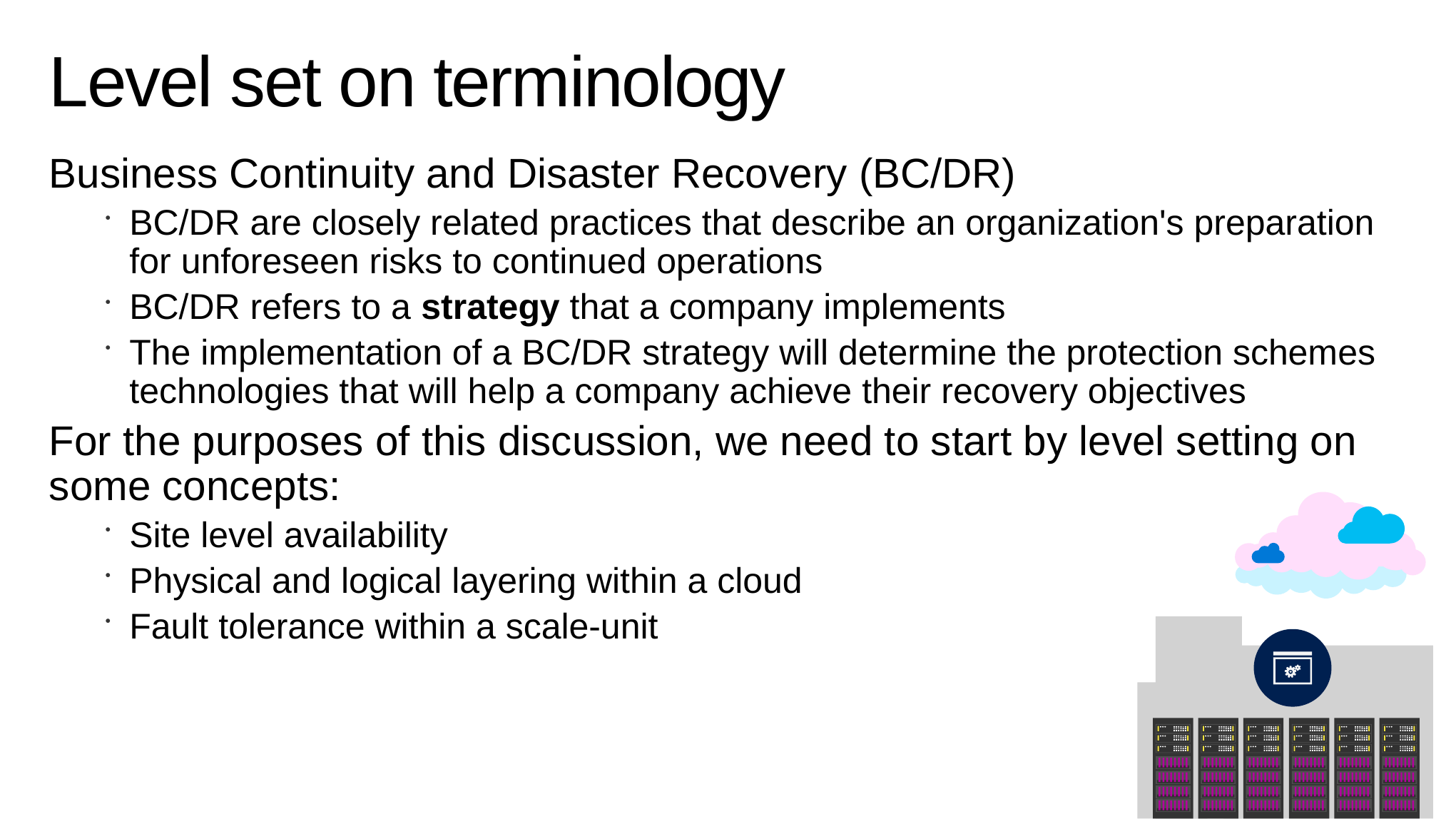

# Level set on terminology
Business Continuity and Disaster Recovery (BC/DR)
BC/DR are closely related practices that describe an organization's preparation for unforeseen risks to continued operations
BC/DR refers to a strategy that a company implements
The implementation of a BC/DR strategy will determine the protection schemes technologies that will help a company achieve their recovery objectives
For the purposes of this discussion, we need to start by level setting on some concepts:
Site level availability
Physical and logical layering within a cloud
Fault tolerance within a scale-unit